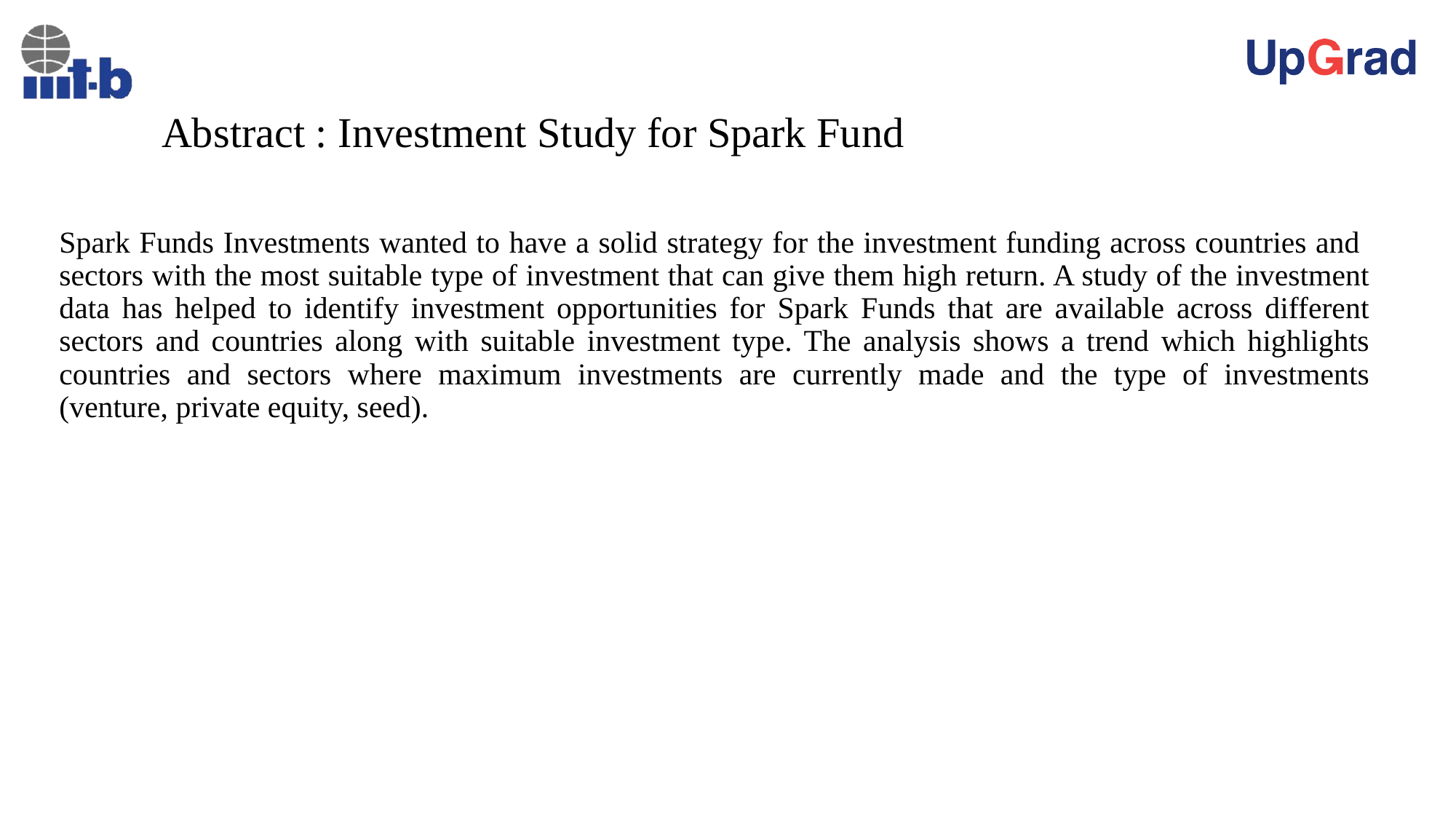

# Abstract : Investment Study for Spark Fund
Spark Funds Investments wanted to have a solid strategy for the investment funding across countries and  sectors with the most suitable type of investment that can give them high return. A study of the investment data has helped to identify investment opportunities for Spark Funds that are available across different sectors and countries along with suitable investment type. The analysis shows a trend which highlights countries and sectors where maximum investments are currently made and the type of investments (venture, private equity, seed).